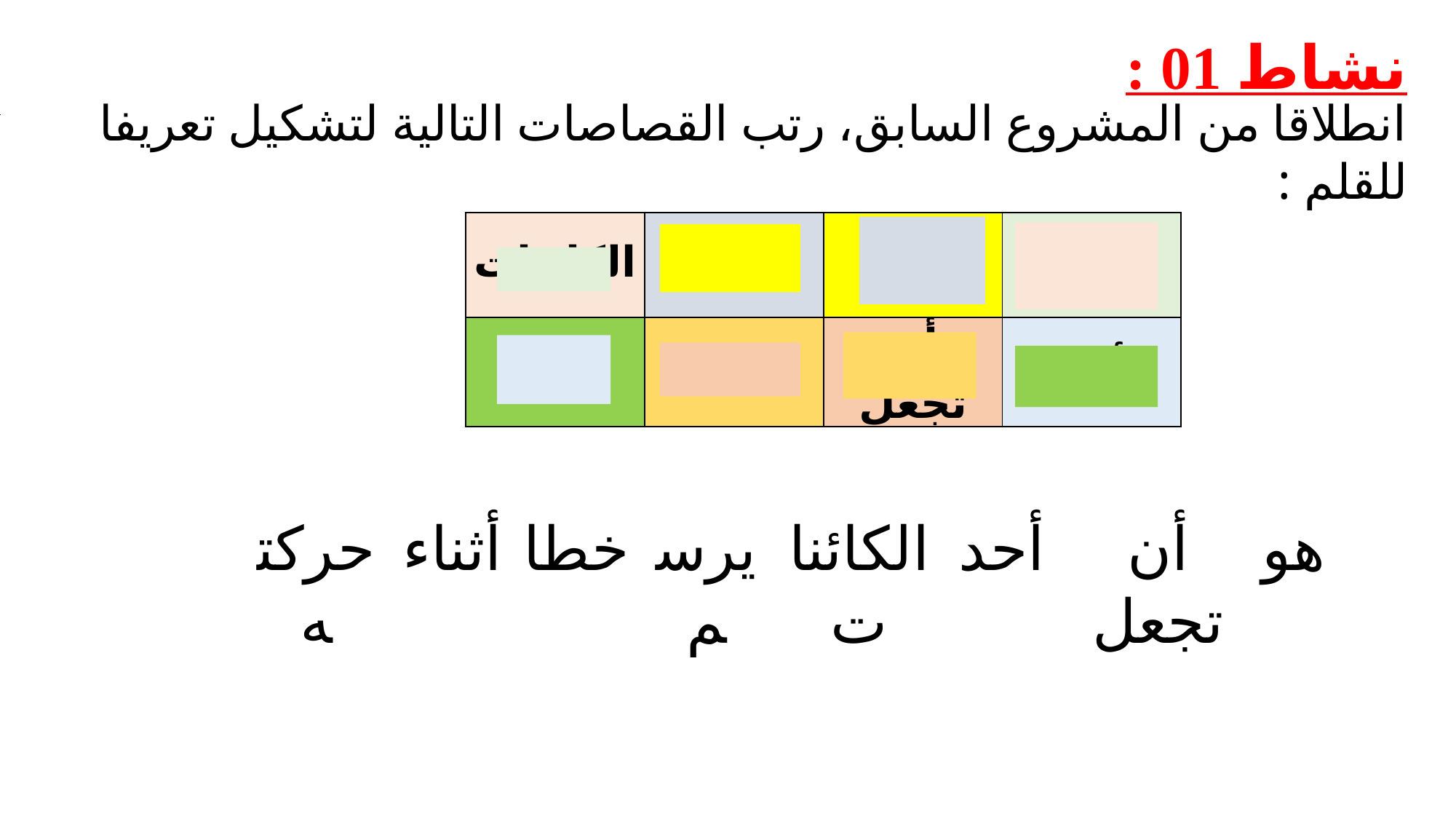

نشاط 01 :

انطلاقا من المشروع السابق، رتب القصاصات التالية لتشكيل تعريفا للقلم :
| الكائنات | خطا | أثناء | هو |
| --- | --- | --- | --- |
| يرسم | حركته | أن تجعل | أحد |

حركته
أثناء
خطا
يرسم
الكائنات
أحد
أن تجعل
هو